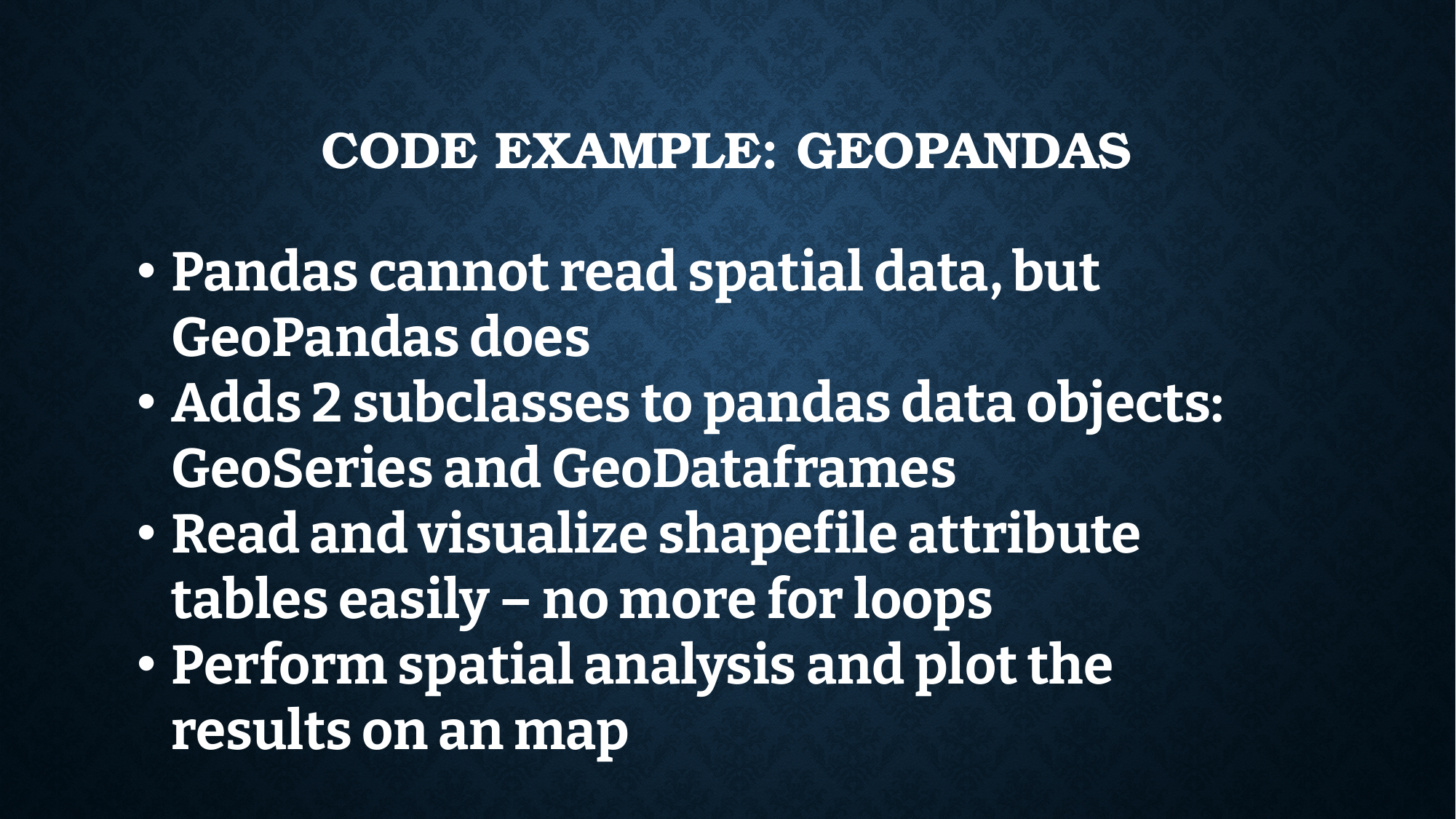

# Code example: Geopandas
Pandas cannot read spatial data, but GeoPandas does
Adds 2 subclasses to pandas data objects: GeoSeries and GeoDataframes
Read and visualize shapefile attribute tables easily – no more for loops
Perform spatial analysis and plot the results on an map